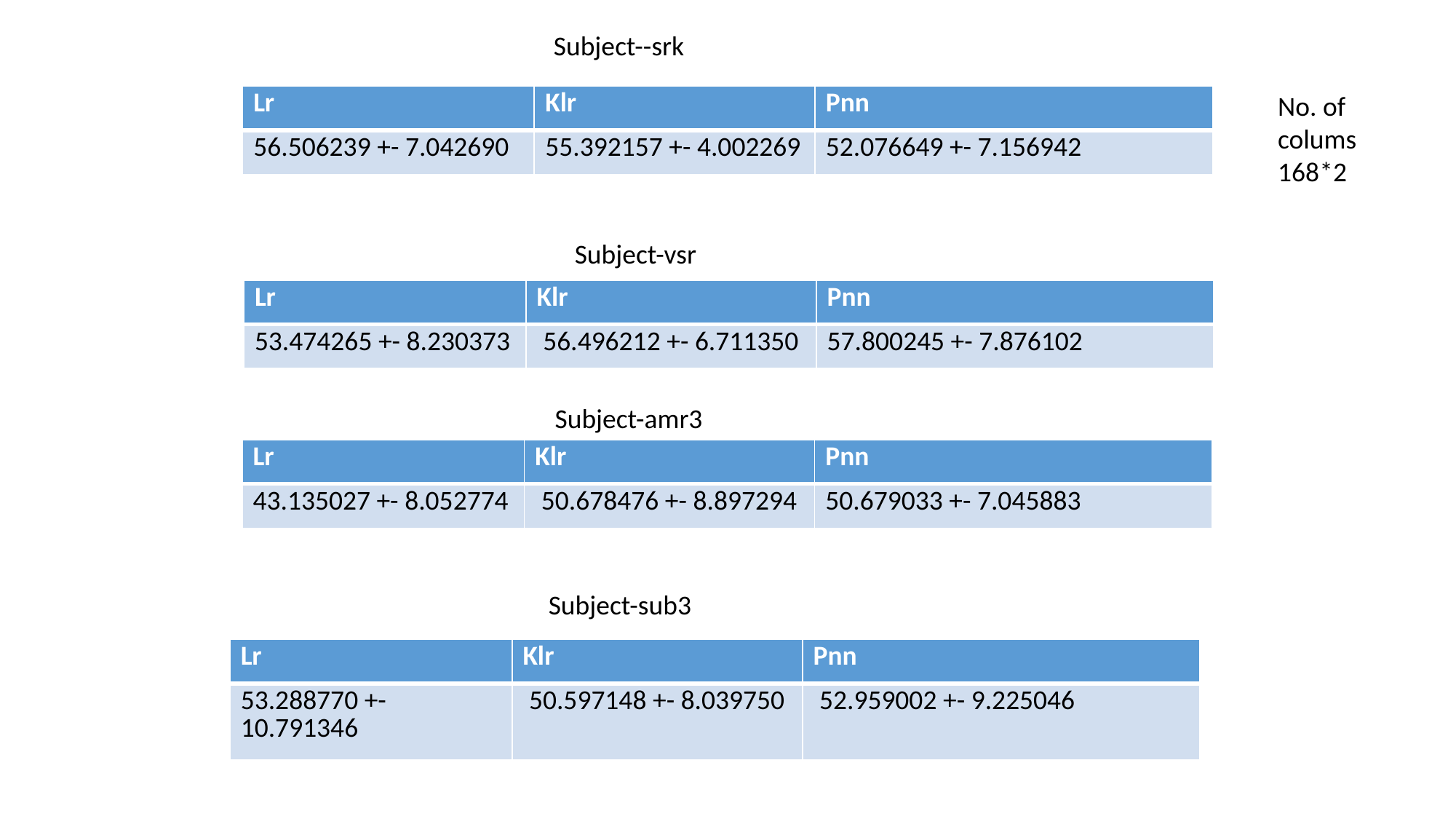

Subject--srk
No. of colums 168*2
| Lr | Klr | Pnn |
| --- | --- | --- |
| 56.506239 +- 7.042690 | 55.392157 +- 4.002269 | 52.076649 +- 7.156942 |
Subject-vsr
| Lr | Klr | Pnn |
| --- | --- | --- |
| 53.474265 +- 8.230373 | 56.496212 +- 6.711350 | 57.800245 +- 7.876102 |
Subject-amr3
| Lr | Klr | Pnn |
| --- | --- | --- |
| 43.135027 +- 8.052774 | 50.678476 +- 8.897294 | 50.679033 +- 7.045883 |
Subject-sub3
| Lr | Klr | Pnn |
| --- | --- | --- |
| 53.288770 +- 10.791346 | 50.597148 +- 8.039750 | 52.959002 +- 9.225046 |